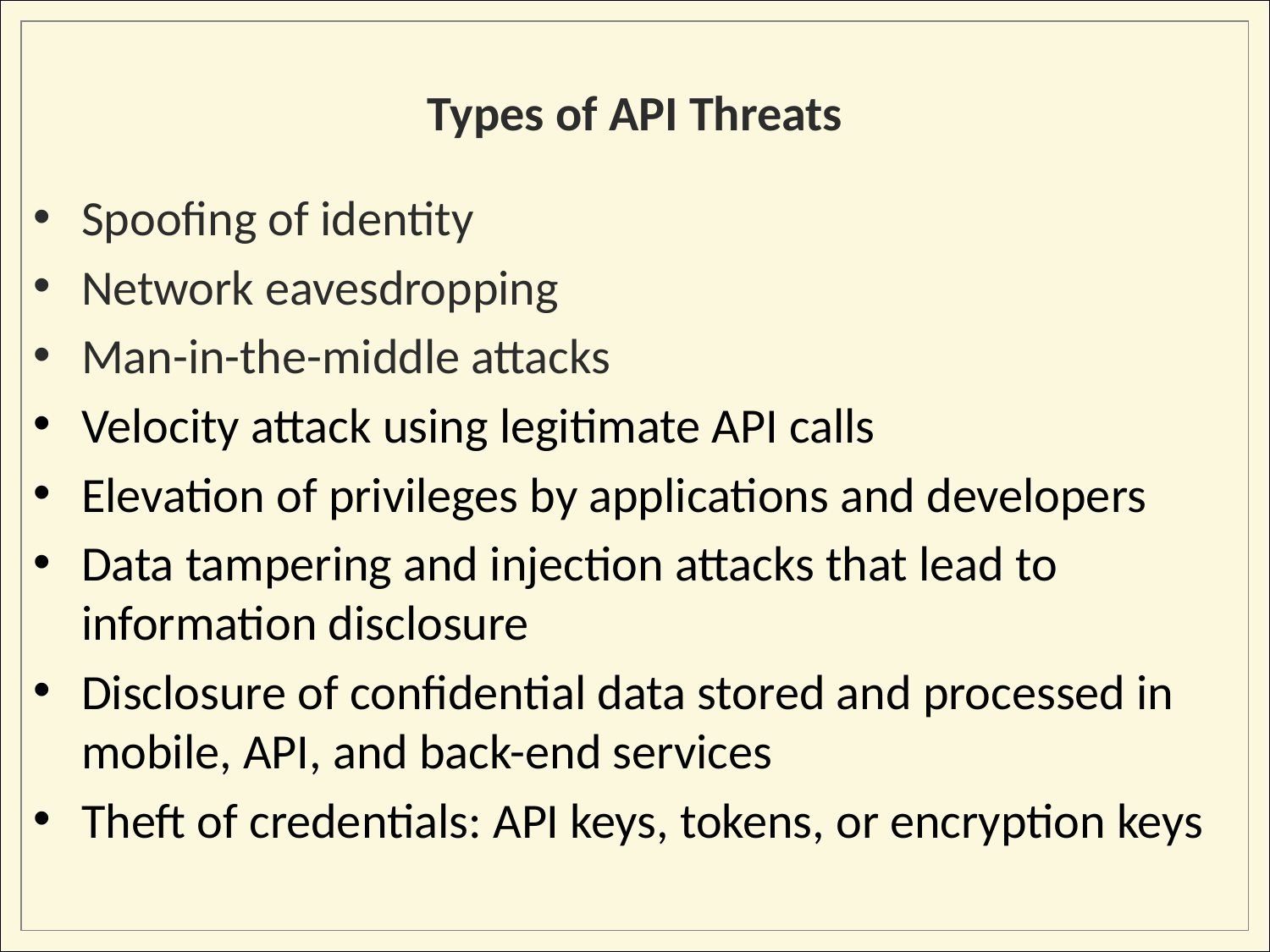

# Types of API Threats
Spoofing of identity
Network eavesdropping
Man-in-the-middle attacks
Velocity attack using legitimate API calls
Elevation of privileges by applications and developers
Data tampering and injection attacks that lead to information disclosure
Disclosure of confidential data stored and processed in mobile, API, and back-end services
Theft of credentials: API keys, tokens, or encryption keys